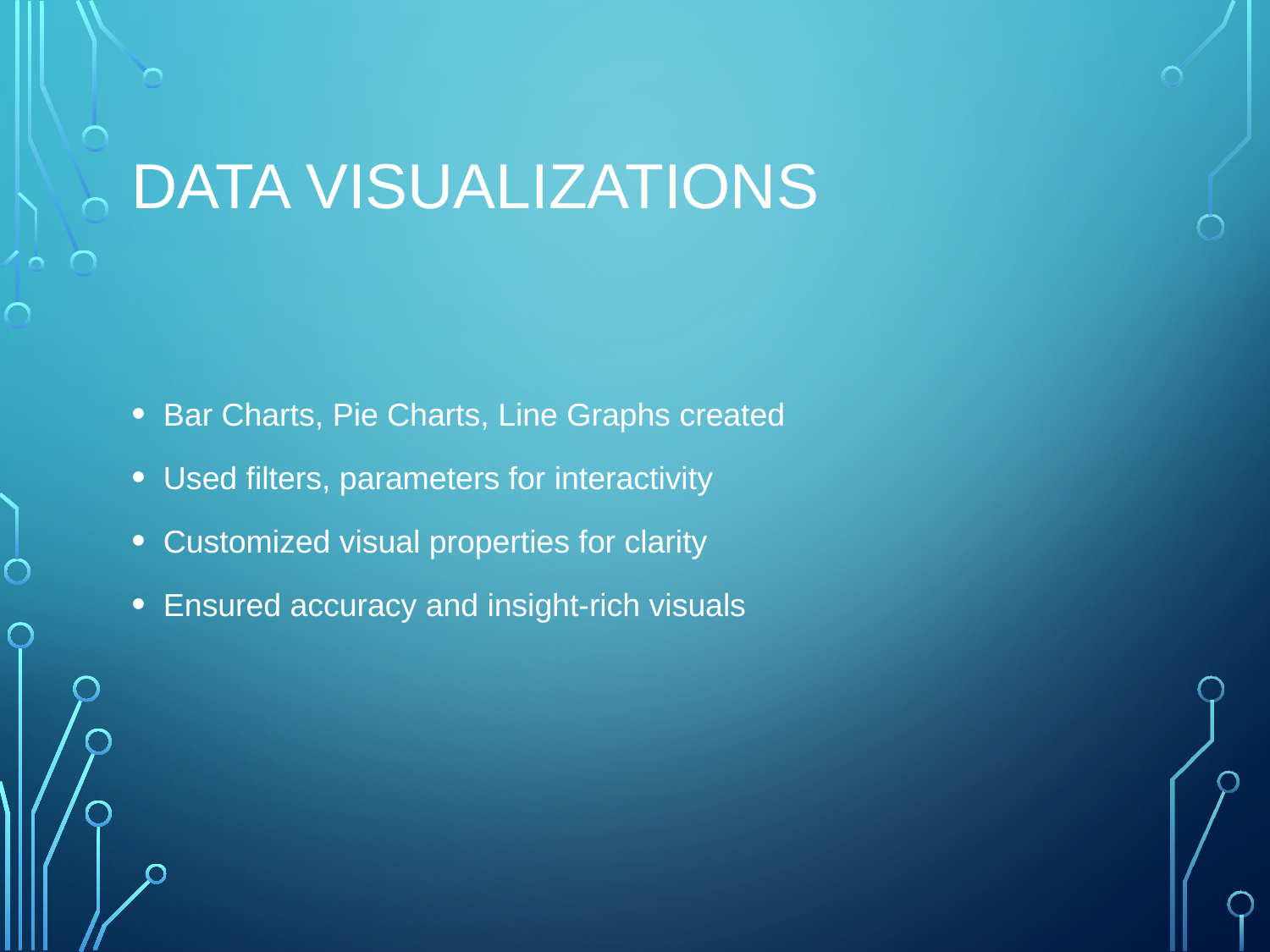

# Data Visualizations

Bar Charts, Pie Charts, Line Graphs created
Used filters, parameters for interactivity
Customized visual properties for clarity
Ensured accuracy and insight-rich visuals